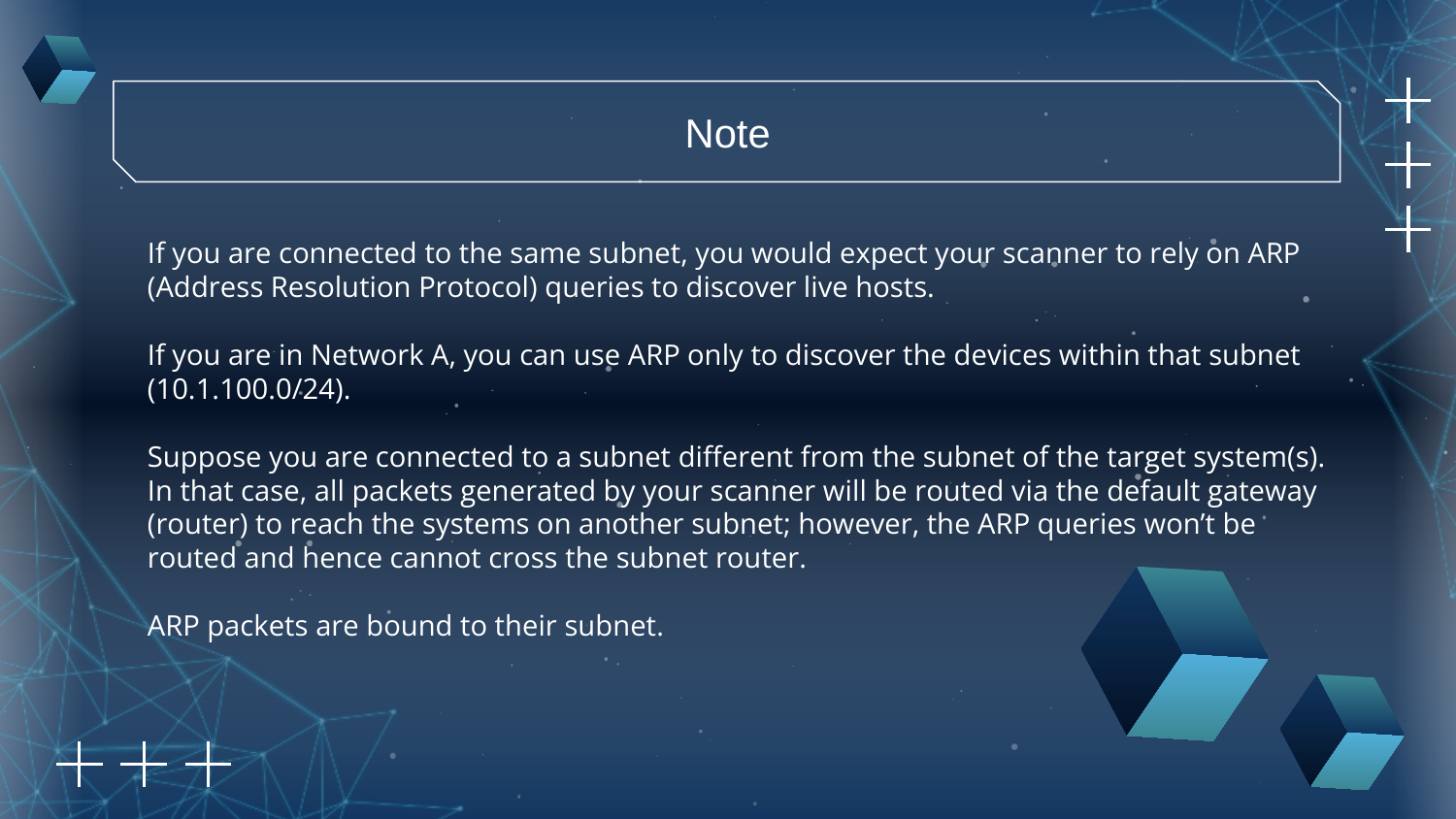

Note
If you are connected to the same subnet, you would expect your scanner to rely on ARP (Address Resolution Protocol) queries to discover live hosts.

If you are in Network A, you can use ARP only to discover the devices within that subnet (10.1.100.0/24).

Suppose you are connected to a subnet different from the subnet of the target system(s). In that case, all packets generated by your scanner will be routed via the default gateway (router) to reach the systems on another subnet; however, the ARP queries won’t be routed and hence cannot cross the subnet router.

ARP packets are bound to their subnet.